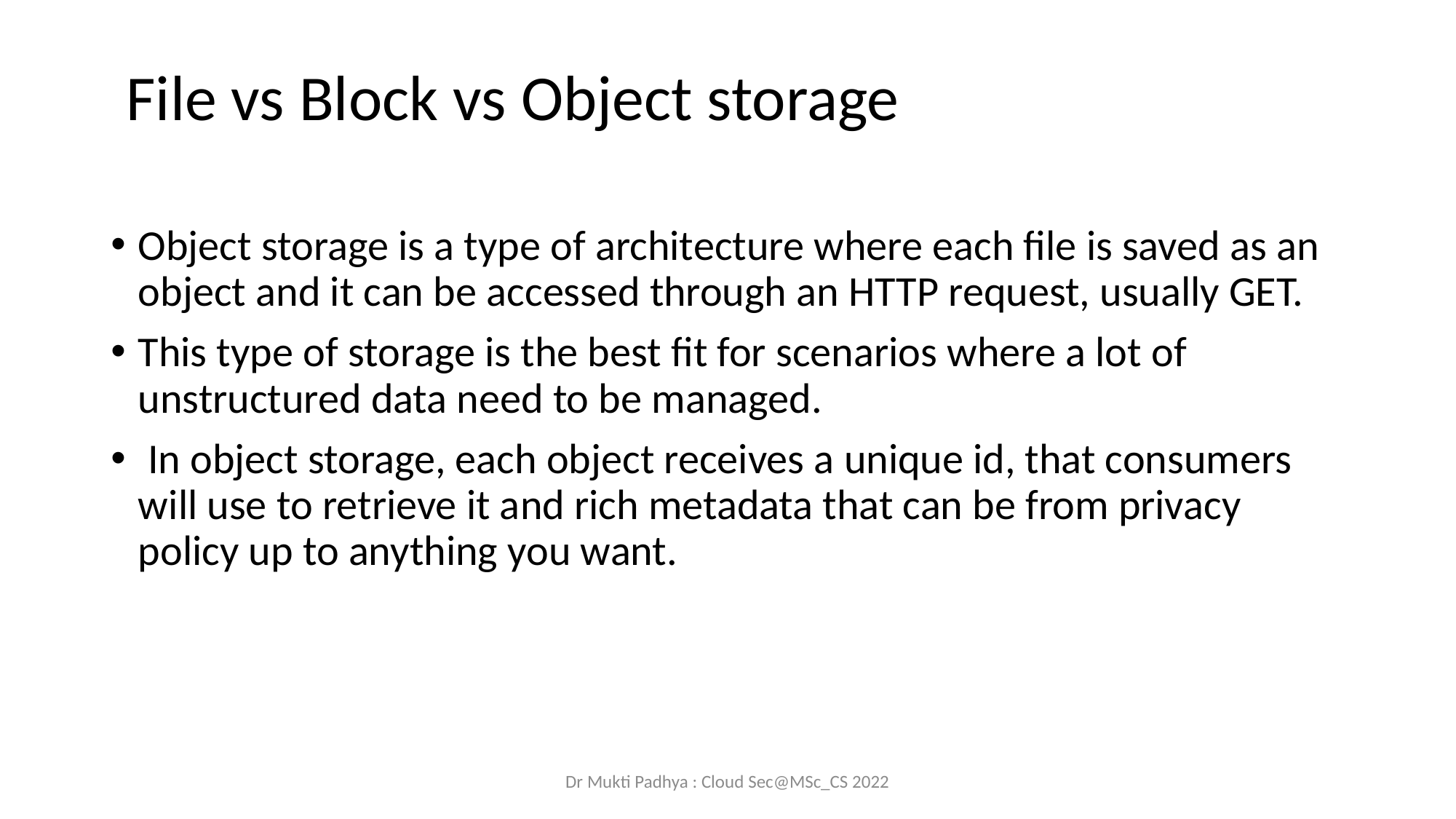

File vs Block vs Object storage
Object storage is a type of architecture where each file is saved as an object and it can be accessed through an HTTP request, usually GET.
This type of storage is the best fit for scenarios where a lot of unstructured data need to be managed.
 In object storage, each object receives a unique id, that consumers will use to retrieve it and rich metadata that can be from privacy policy up to anything you want.

Dr Mukti Padhya : Cloud Sec@MSc_CS 2022
23